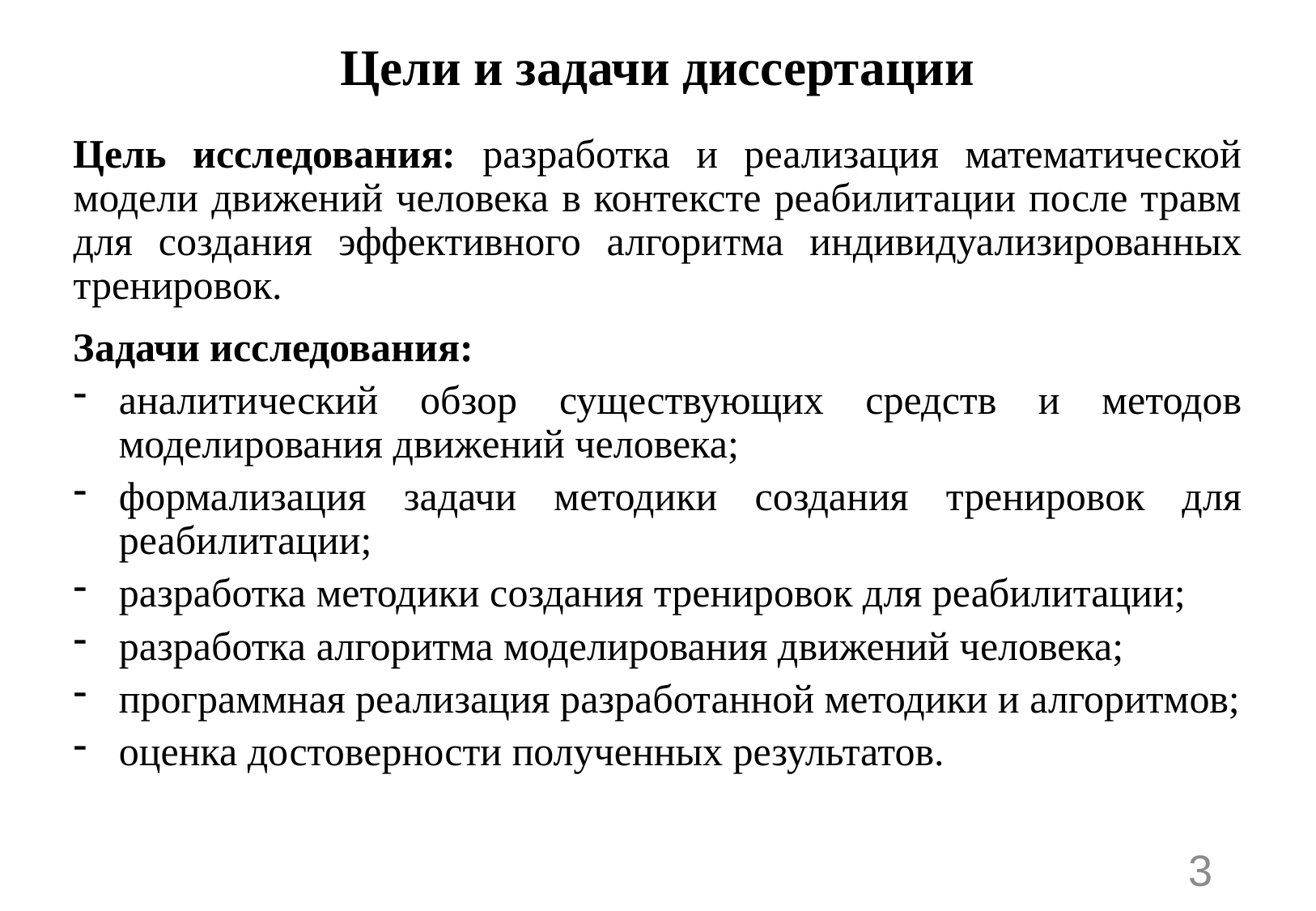

# Цели и задачи диссертации
Цель исследования: разработка и реализация математической модели движений человека в контексте реабилитации после травм для создания эффективного алгоритма индивидуализированных тренировок.
Задачи исследования:
аналитический обзор существующих средств и методов моделирования движений человека;
формализация задачи методики создания тренировок для реабилитации;
разработка методики создания тренировок для реабилитации;
разработка алгоритма моделирования движений человека;
программная реализация разработанной методики и алгоритмов;
оценка достоверности полученных результатов.
3